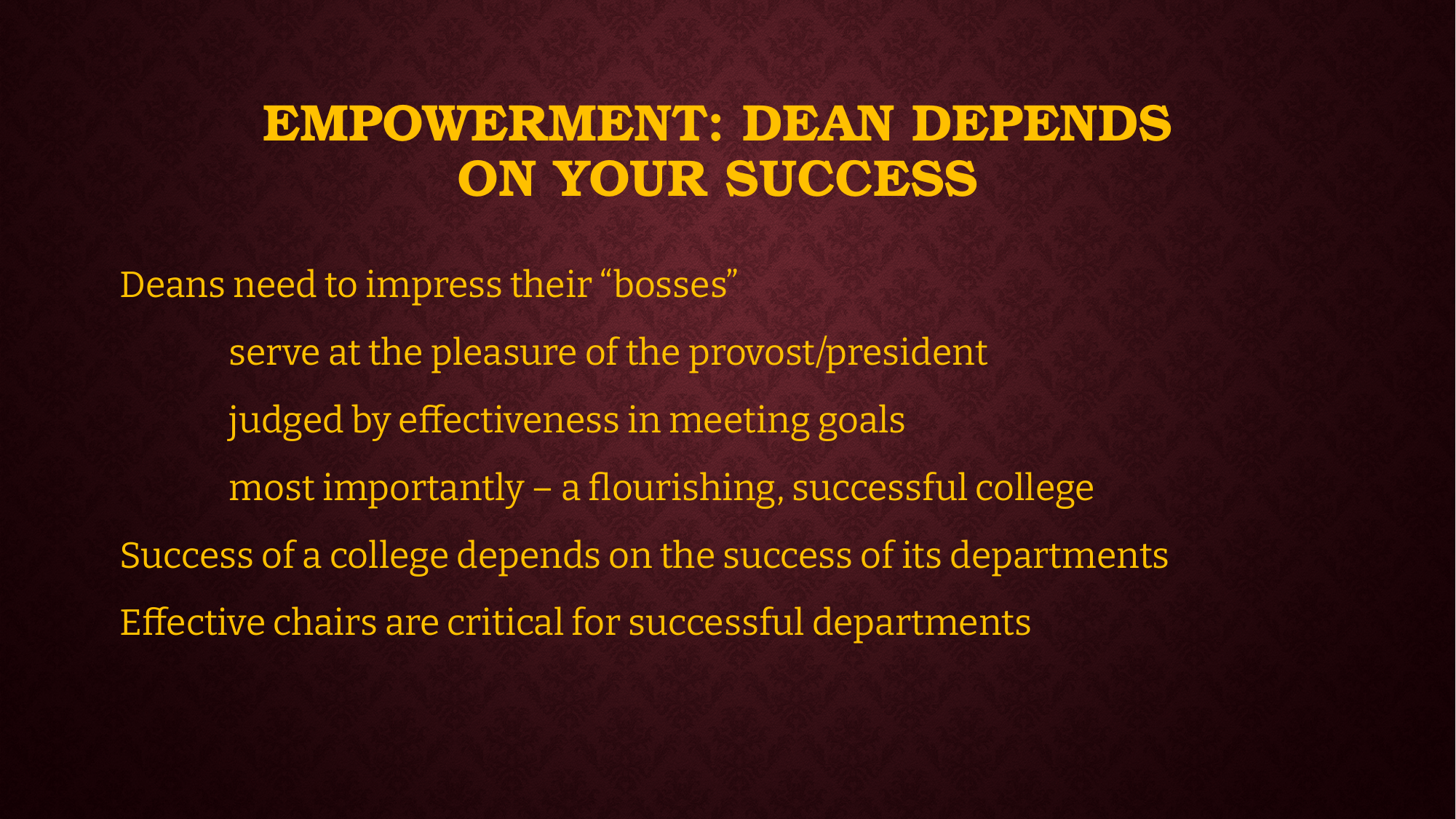

# Empowerment: dean depends on your success
Deans need to impress their “bosses”
	serve at the pleasure of the provost/president
	judged by effectiveness in meeting goals
	most importantly – a flourishing, successful college
Success of a college depends on the success of its departments
Effective chairs are critical for successful departments